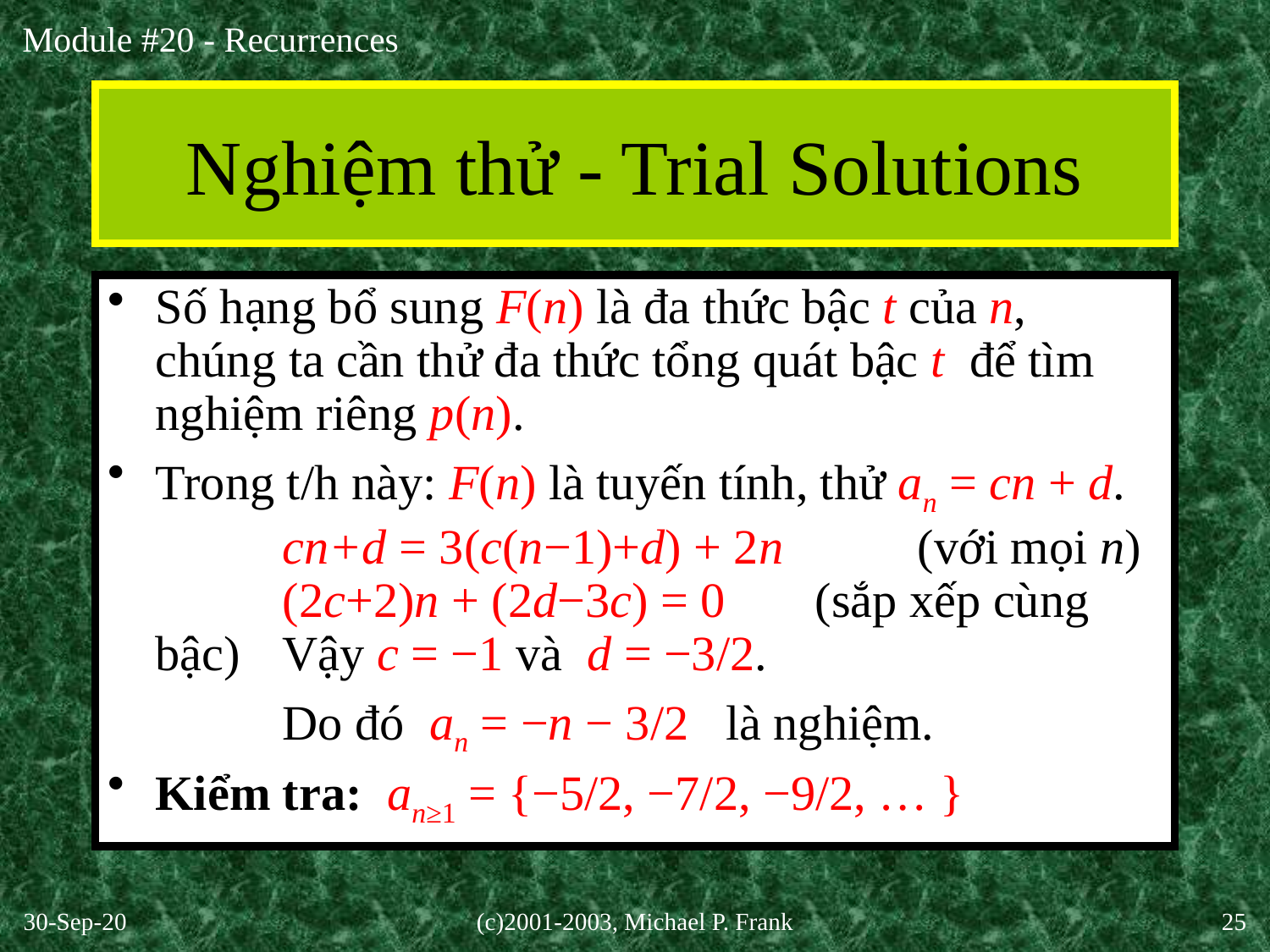

# Nghiệm thử - Trial Solutions
Số hạng bổ sung F(n) là đa thức bậc t của n,  chúng ta cần thử đa thức tổng quát bậc t  để tìm nghiệm riêng p(n).
Trong t/h này: F(n) là tuyến tính, thử an = cn + d.
		cn+d = 3(c(n−1)+d) + 2n		(với mọi n)
	(2c+2)n + (2d−3c) = 0	  (sắp xếp cùng bậc)	Vậy c = −1 và  d = −3/2.
		Do đó  an = −n − 3/2   là nghiệm.
Kiểm tra:  an≥1 = {−5/2, −7/2, −9/2, … }
30-Sep-20
(c)2001-2003, Michael P. Frank
25